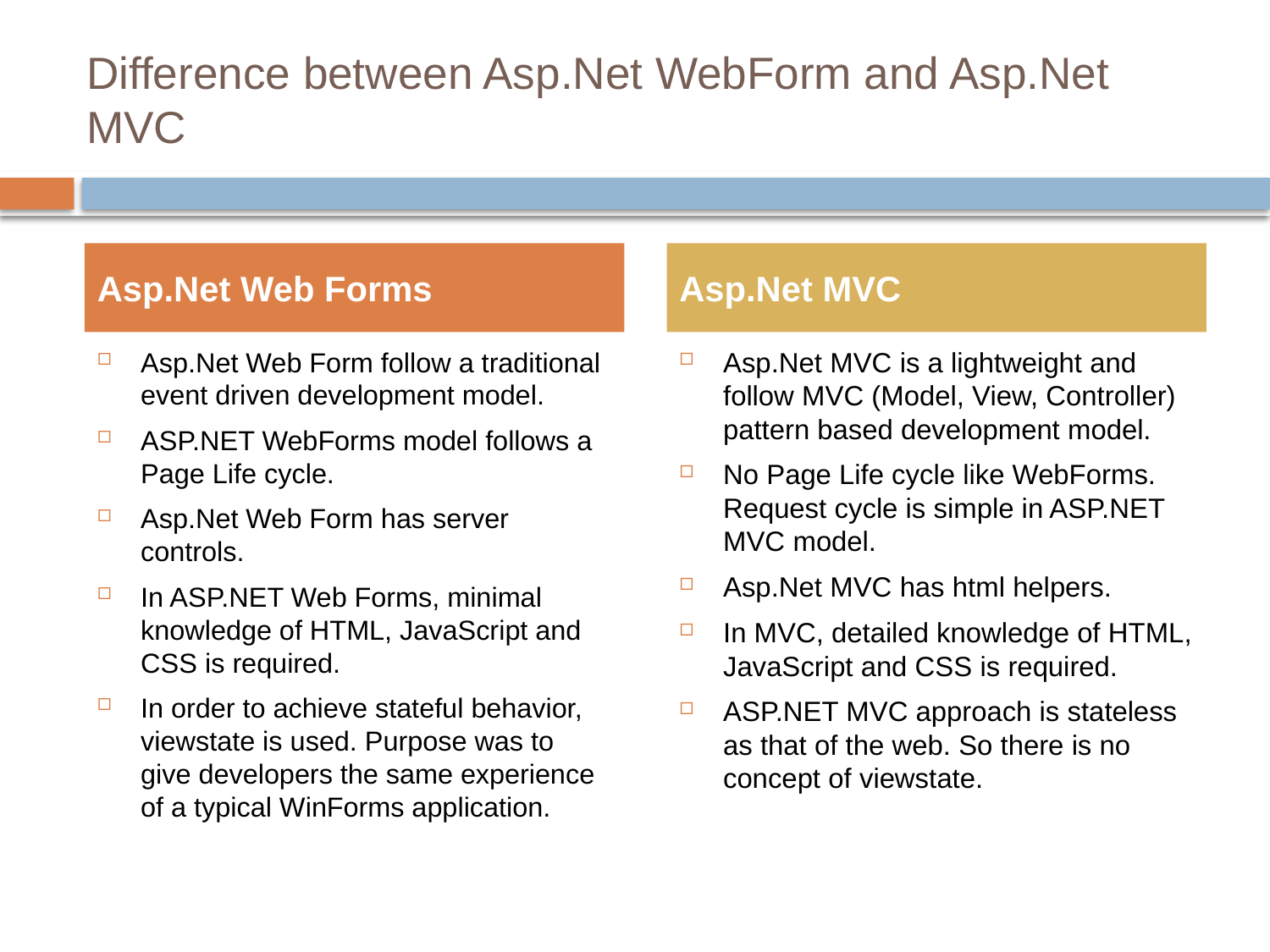

# Difference between Asp.Net WebForm and Asp.Net MVC
Asp.Net Web Forms
Asp.Net MVC
Asp.Net Web Form follow a traditional event driven development model.
ASP.NET WebForms model follows a Page Life cycle.
Asp.Net Web Form has server controls.
In ASP.NET Web Forms, minimal knowledge of HTML, JavaScript and CSS is required.
In order to achieve stateful behavior, viewstate is used. Purpose was to give developers the same experience of a typical WinForms application.
Asp.Net MVC is a lightweight and follow MVC (Model, View, Controller) pattern based development model.
No Page Life cycle like WebForms. Request cycle is simple in ASP.NET MVC model.
Asp.Net MVC has html helpers.
In MVC, detailed knowledge of HTML, JavaScript and CSS is required.
ASP.NET MVC approach is stateless as that of the web. So there is no concept of viewstate.